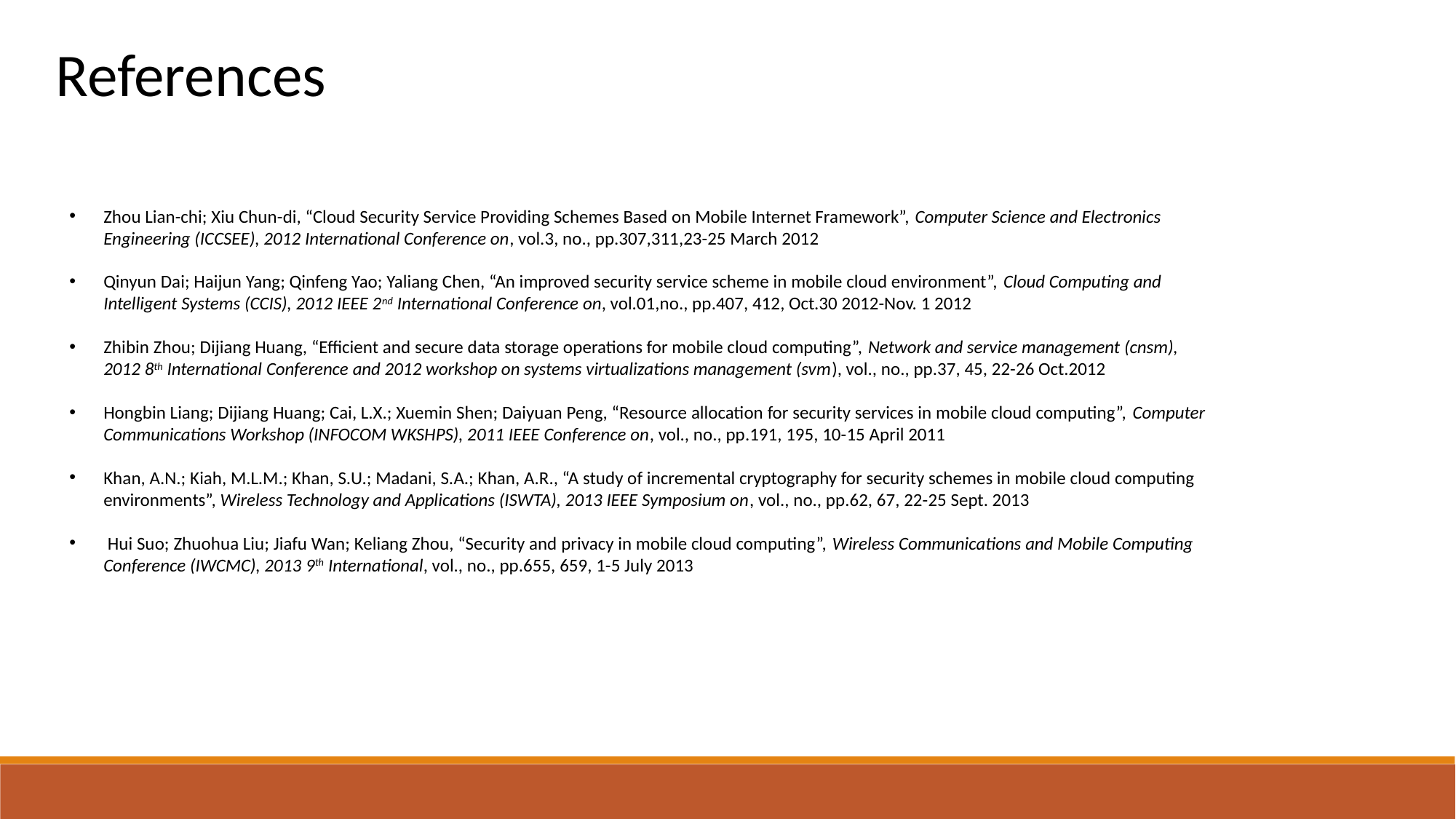

References
Zhou Lian-chi; Xiu Chun-di, “Cloud Security Service Providing Schemes Based on Mobile Internet Framework”, Computer Science and Electronics Engineering (ICCSEE), 2012 International Conference on, vol.3, no., pp.307,311,23-25 March 2012

Qinyun Dai; Haijun Yang; Qinfeng Yao; Yaliang Chen, “An improved security service scheme in mobile cloud environment”, Cloud Computing and Intelligent Systems (CCIS), 2012 IEEE 2nd International Conference on, vol.01,no., pp.407, 412, Oct.30 2012-Nov. 1 2012

Zhibin Zhou; Dijiang Huang, “Efficient and secure data storage operations for mobile cloud computing”, Network and service management (cnsm), 2012 8th International Conference and 2012 workshop on systems virtualizations management (svm), vol., no., pp.37, 45, 22-26 Oct.2012

Hongbin Liang; Dijiang Huang; Cai, L.X.; Xuemin Shen; Daiyuan Peng, “Resource allocation for security services in mobile cloud computing”, Computer Communications Workshop (INFOCOM WKSHPS), 2011 IEEE Conference on, vol., no., pp.191, 195, 10-15 April 2011

Khan, A.N.; Kiah, M.L.M.; Khan, S.U.; Madani, S.A.; Khan, A.R., “A study of incremental cryptography for security schemes in mobile cloud computing environments”, Wireless Technology and Applications (ISWTA), 2013 IEEE Symposium on, vol., no., pp.62, 67, 22-25 Sept. 2013

 Hui Suo; Zhuohua Liu; Jiafu Wan; Keliang Zhou, “Security and privacy in mobile cloud computing”, Wireless Communications and Mobile Computing Conference (IWCMC), 2013 9th International, vol., no., pp.655, 659, 1-5 July 2013